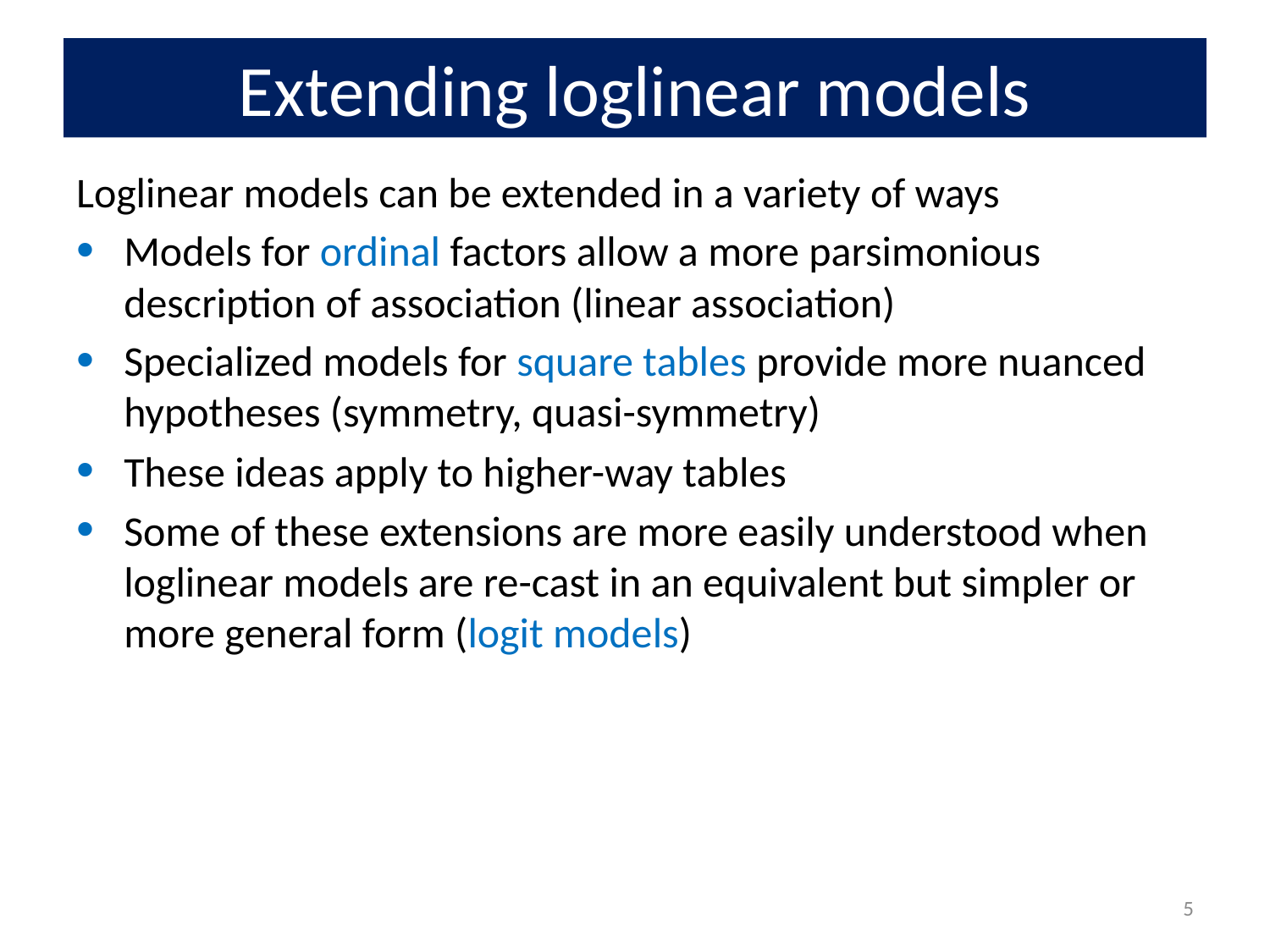

# Extending loglinear models
Loglinear models can be extended in a variety of ways
Models for ordinal factors allow a more parsimonious description of association (linear association)
Specialized models for square tables provide more nuanced hypotheses (symmetry, quasi-symmetry)
These ideas apply to higher-way tables
Some of these extensions are more easily understood when loglinear models are re-cast in an equivalent but simpler or more general form (logit models)
5